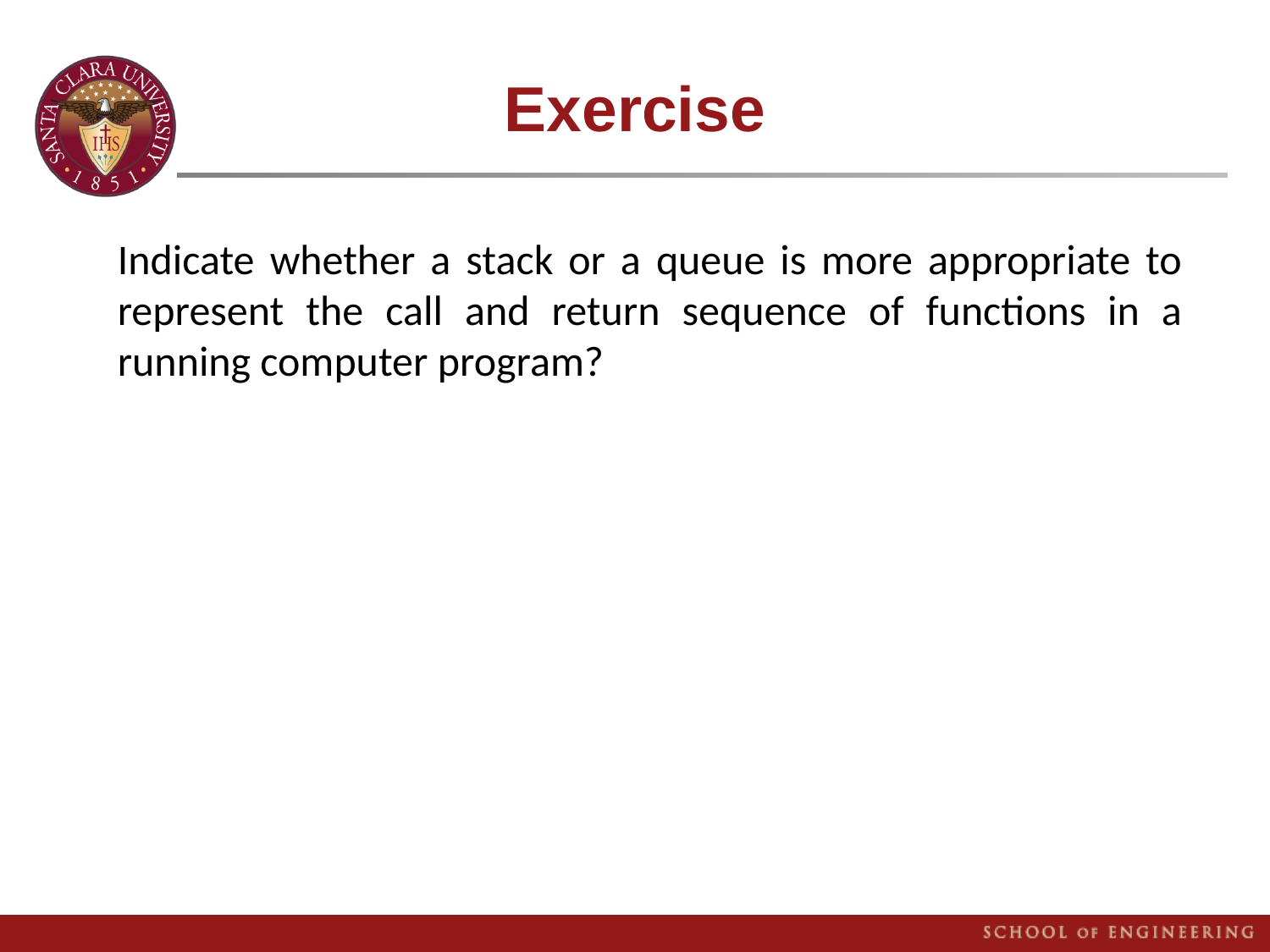

# Exercise
Indicate whether a stack or a queue is more appropriate to represent the call and return sequence of functions in a running computer program?